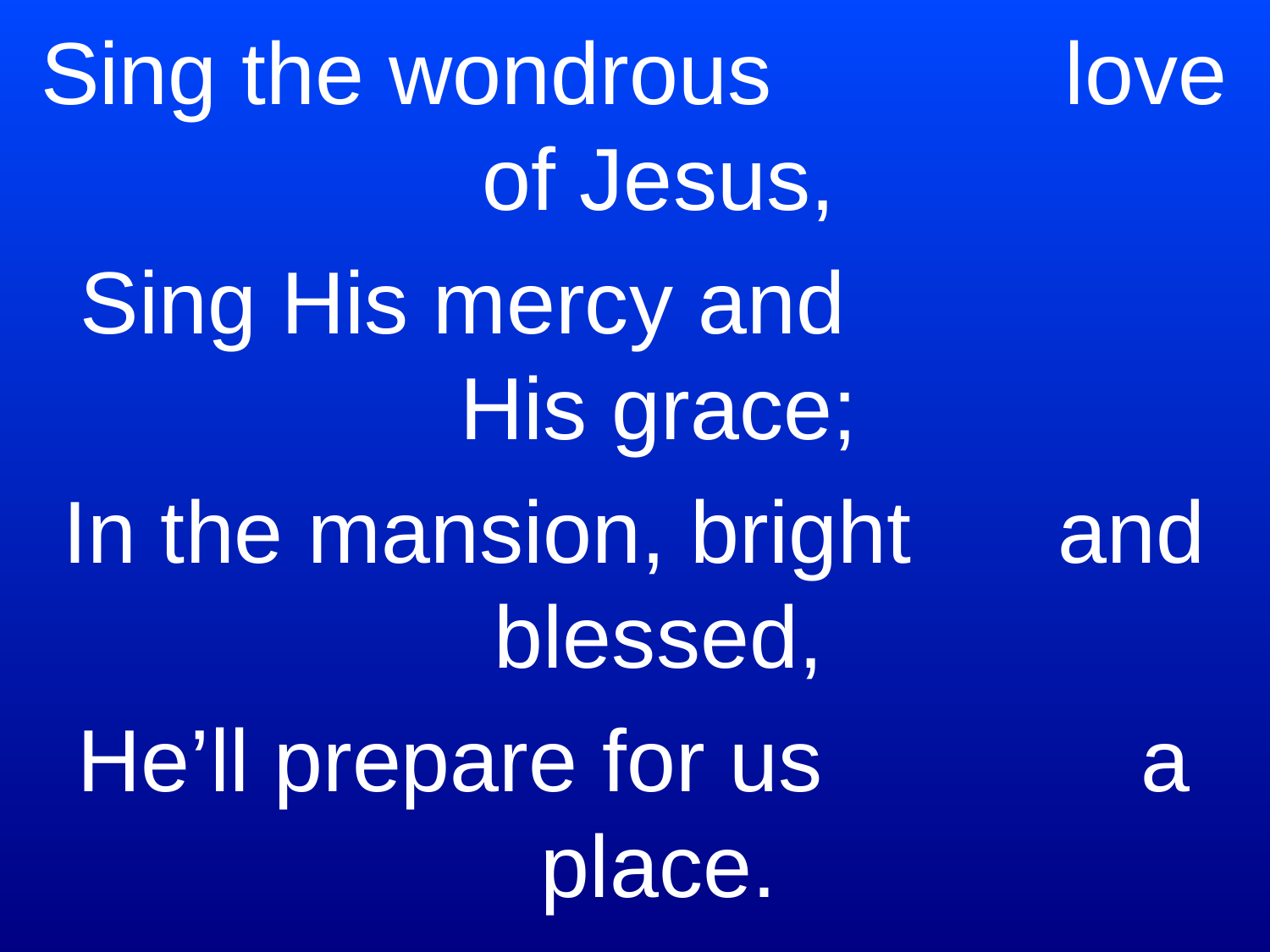

Sing the wondrous            love of Jesus,
Sing His mercy and               His grace;
In the mansion, bright      and blessed,
He’ll prepare for us             a place.